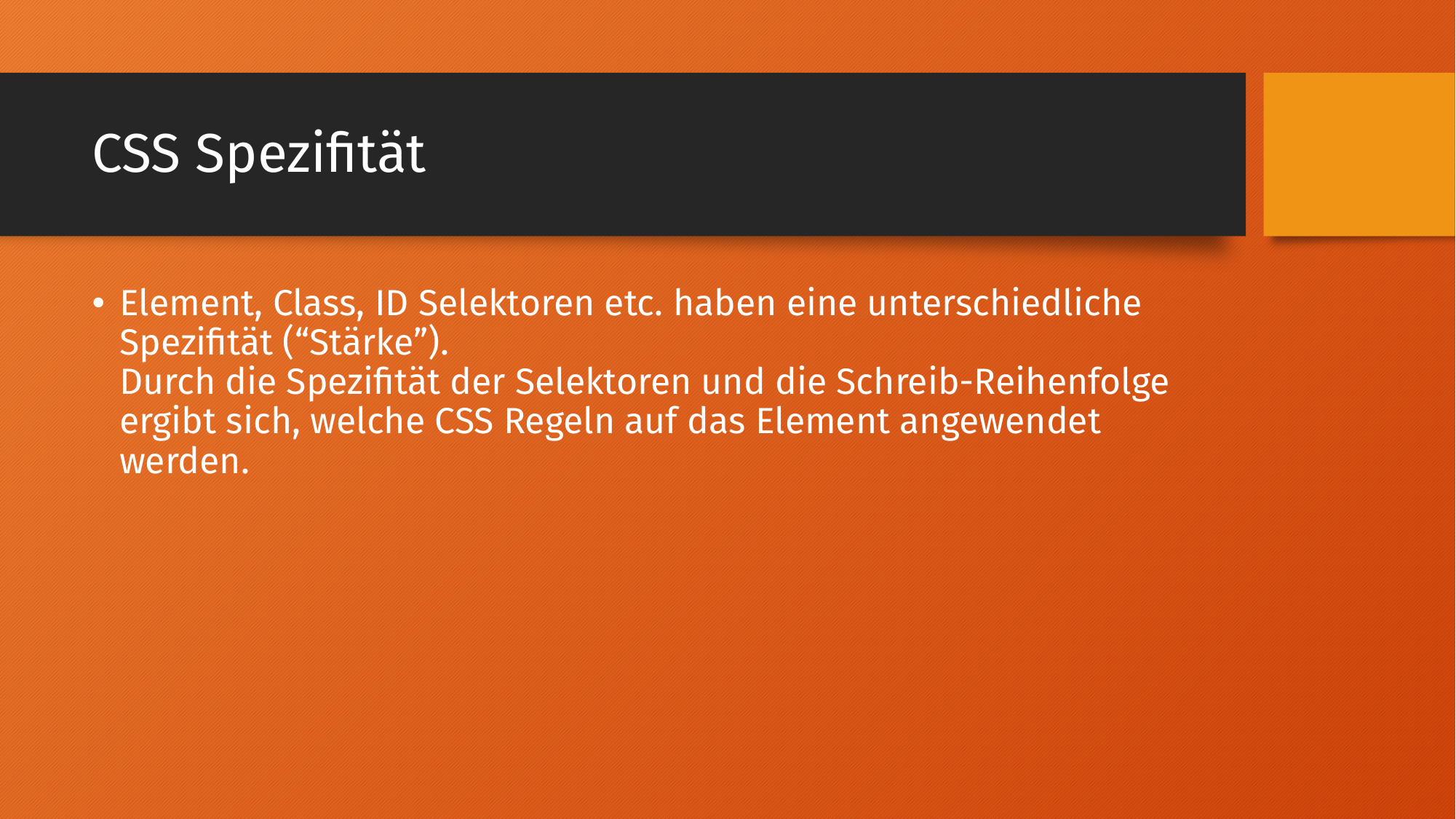

# CSS Spezifität
Element, Class, ID Selektoren etc. haben eine unterschiedliche Spezifität (“Stärke”).
Durch die Spezifität der Selektoren und die Schreib-Reihenfolge ergibt sich, welche CSS Regeln auf das Element angewendet werden.